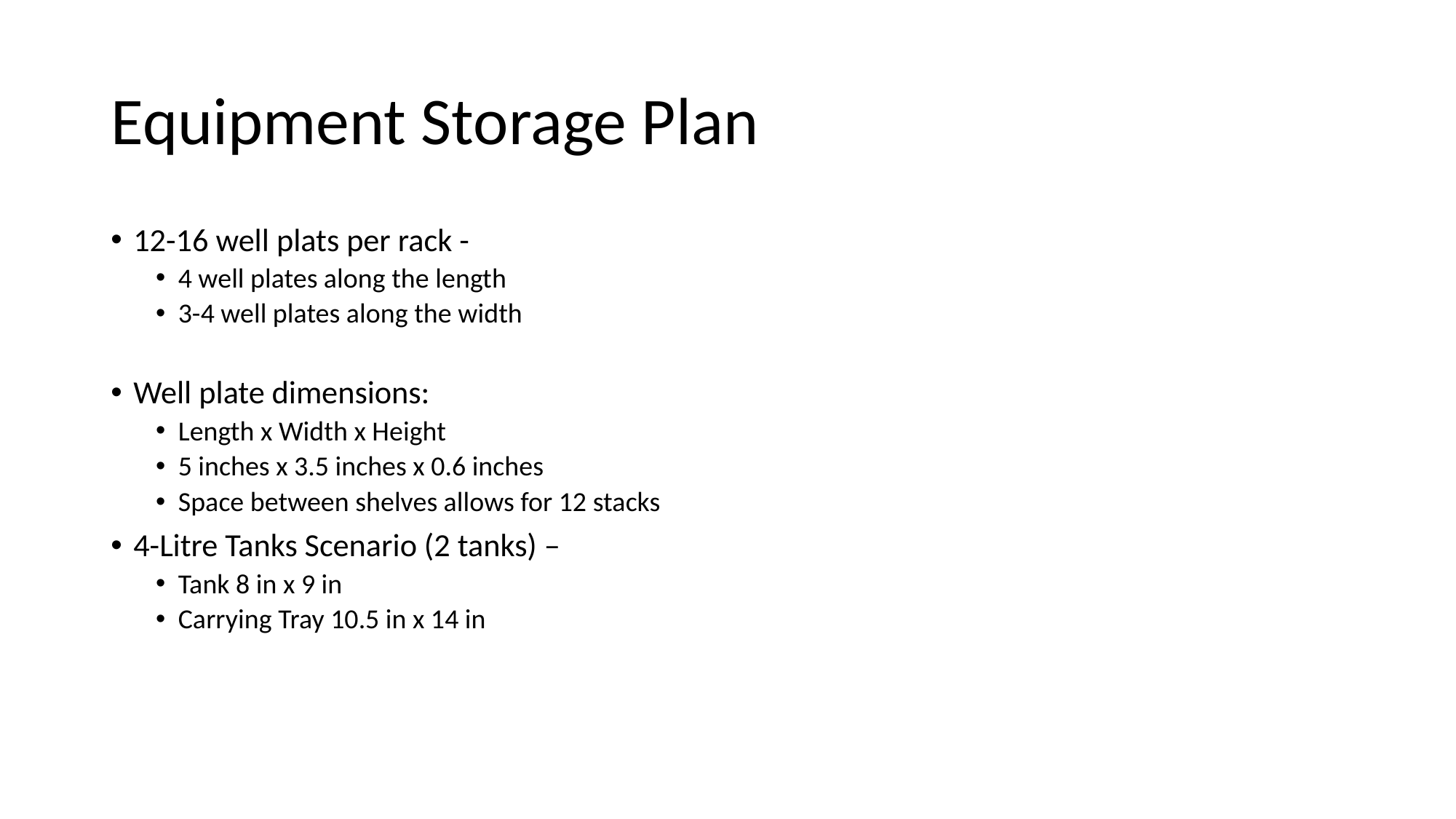

# Equipment Storage Plan
12-16 well plats per rack -
4 well plates along the length
3-4 well plates along the width

Well plate dimensions:
Length x Width x Height
5 inches x 3.5 inches x 0.6 inches
Space between shelves allows for 12 stacks
4-Litre Tanks Scenario (2 tanks) –
Tank 8 in x 9 in
Carrying Tray 10.5 in x 14 in